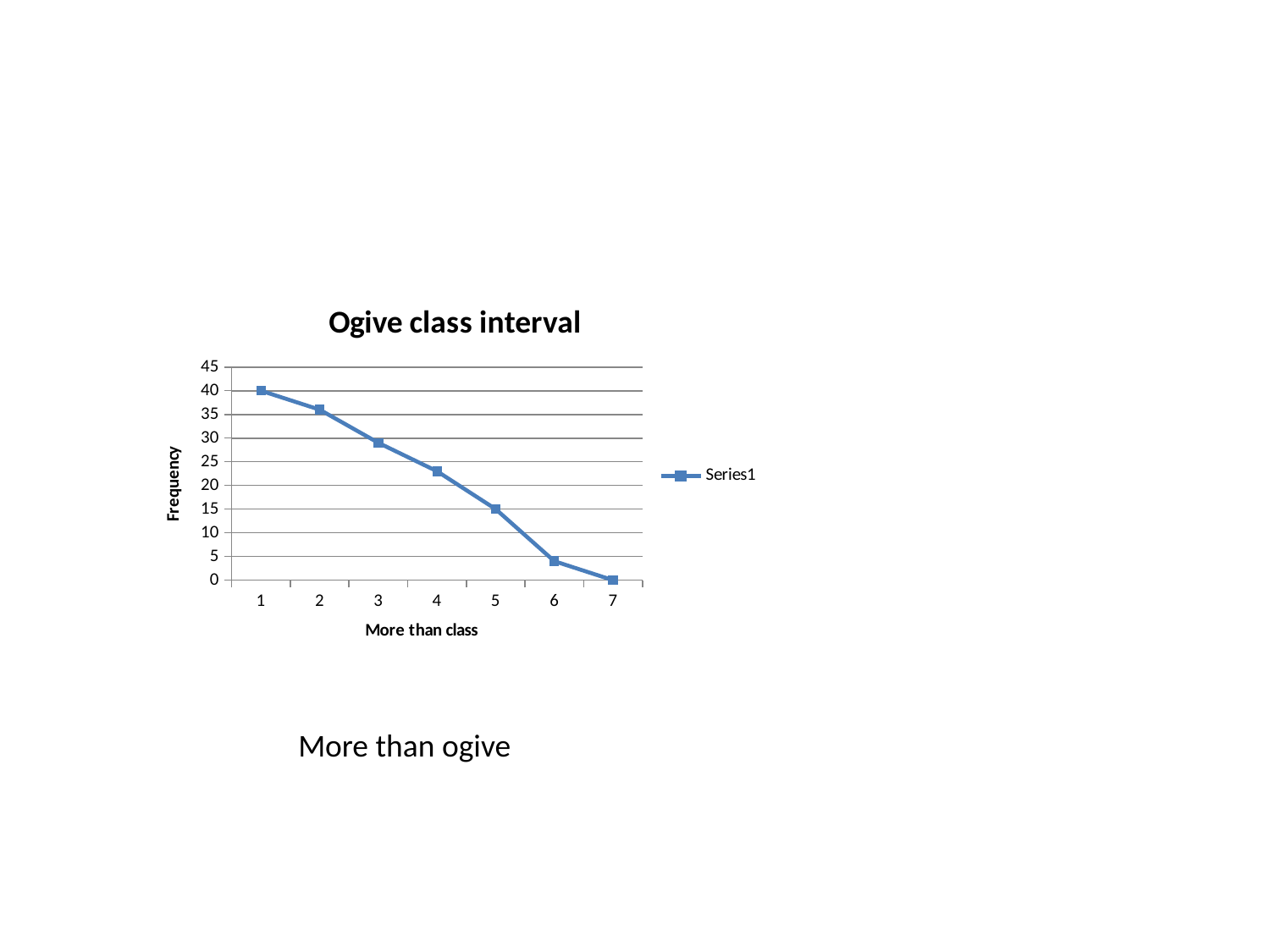

#

### Chart: Ogive class interval

| Category |  |
|---|---|
More than ogive